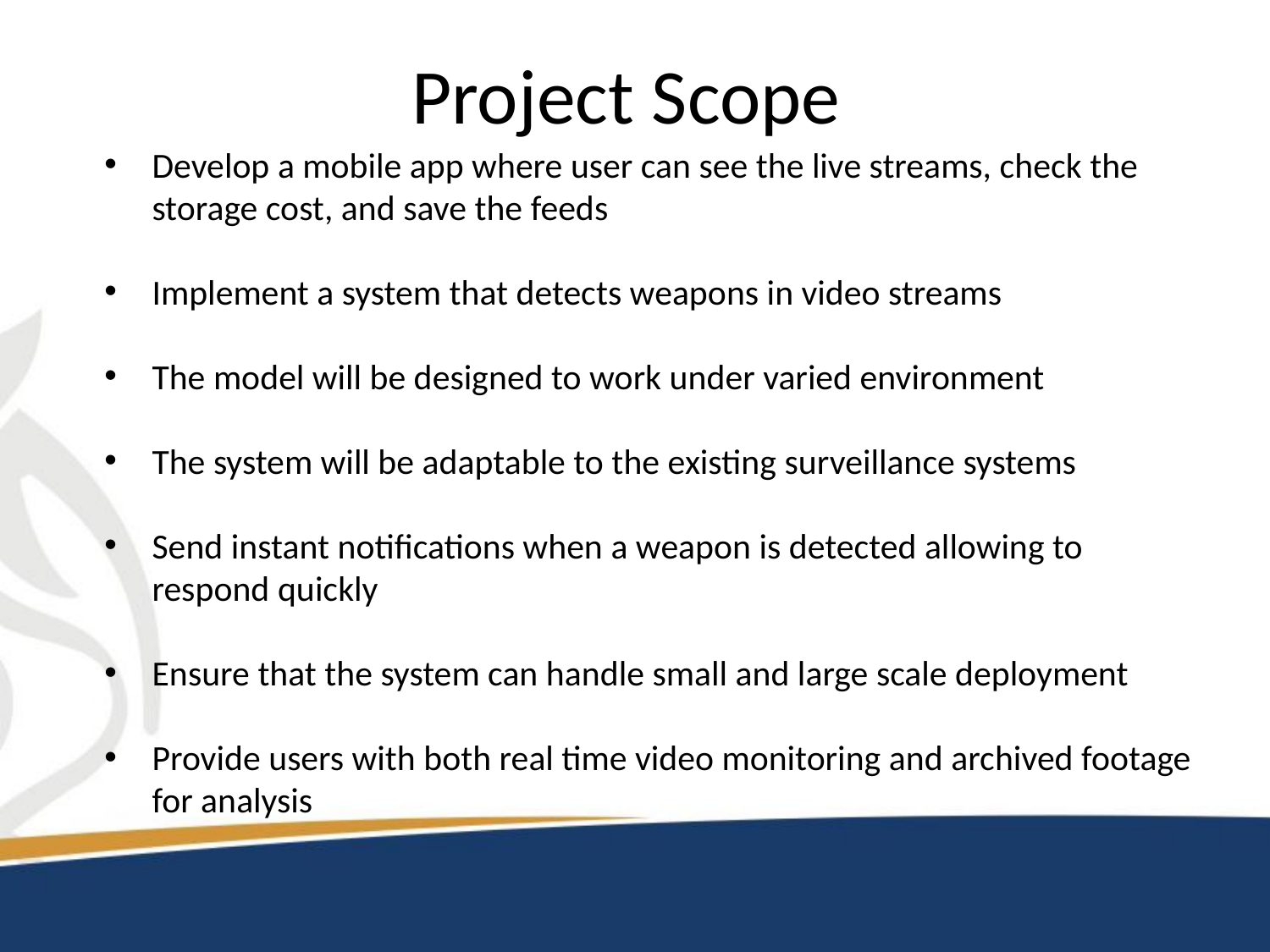

# Project Scope

Develop a mobile app where user can see the live streams, check the storage cost, and save the feeds

Implement a system that detects weapons in video streams

The model will be designed to work under varied environment

The system will be adaptable to the existing surveillance systems

Send instant notifications when a weapon is detected allowing to respond quickly

Ensure that the system can handle small and large scale deployment

Provide users with both real time video monitoring and archived footage for analysis